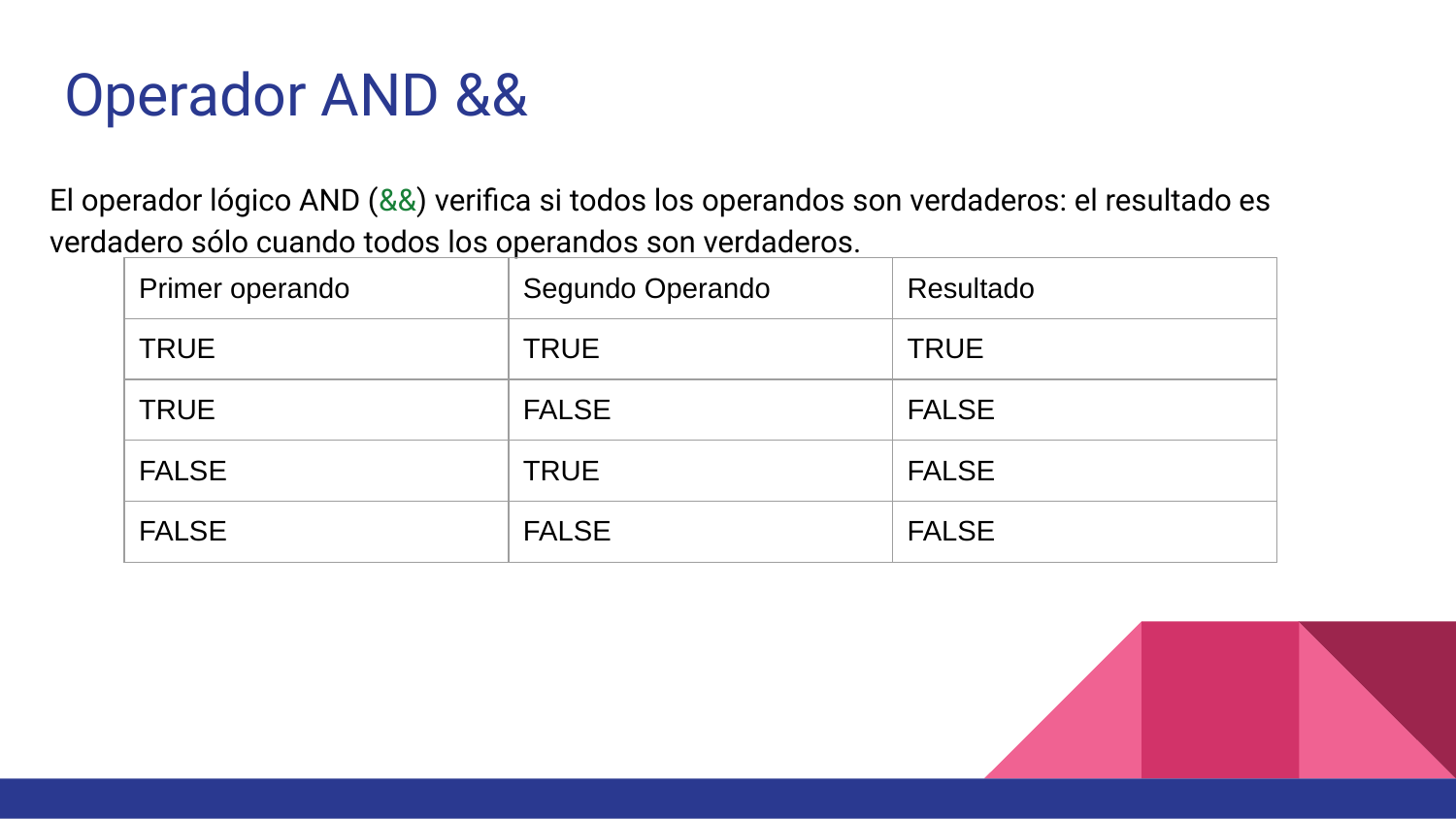

# Operador AND &&
El operador lógico AND (&&) verifica si todos los operandos son verdaderos: el resultado es verdadero sólo cuando todos los operandos son verdaderos.

| Primer operando | Segundo Operando | Resultado |
| --- | --- | --- |
| TRUE | TRUE | TRUE |
| TRUE | FALSE | FALSE |
| FALSE | TRUE | FALSE |
| FALSE | FALSE | FALSE |